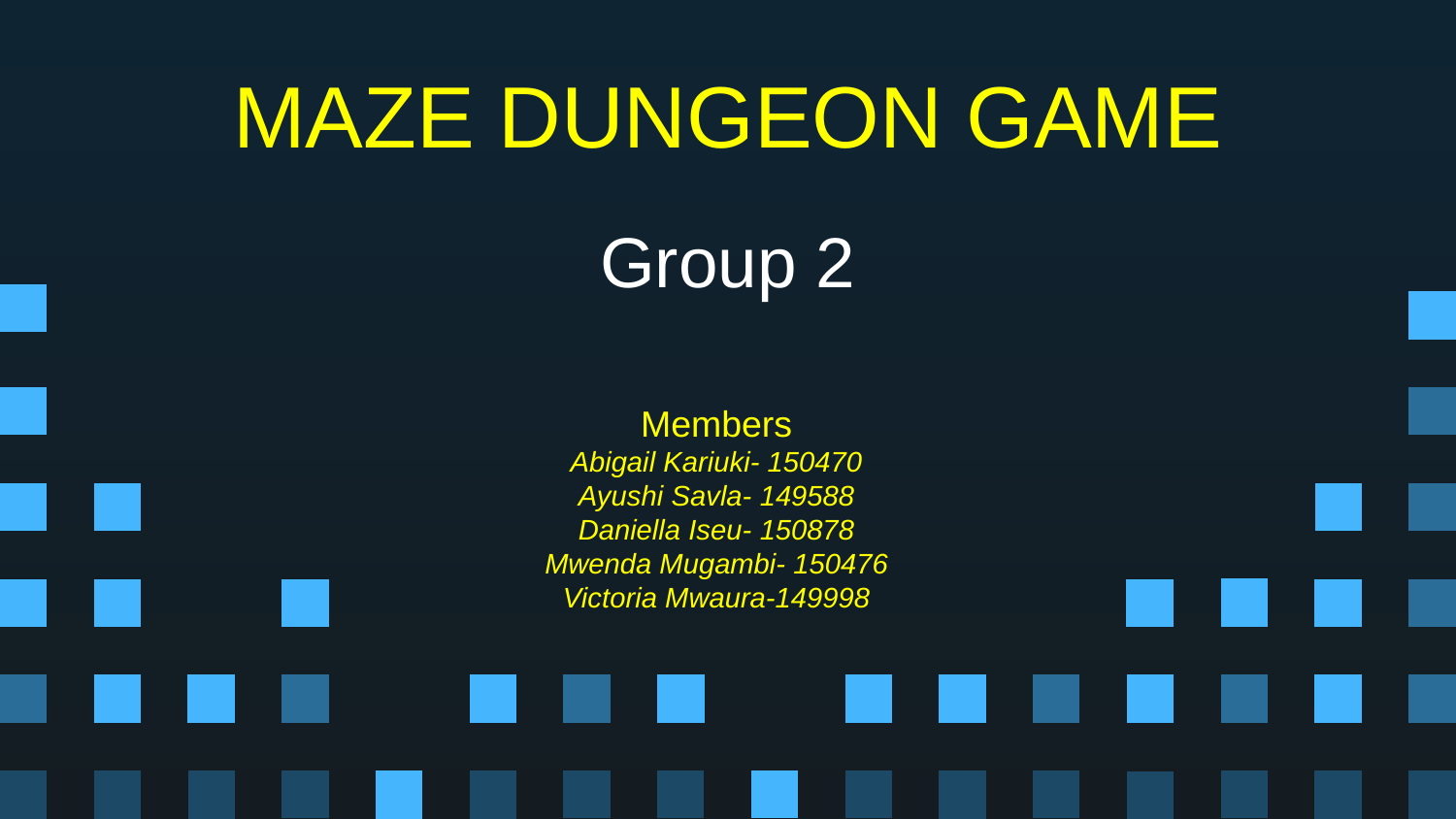

MAZE DUNGEON GAME
# Group 2
Members
Abigail Kariuki- 150470
Ayushi Savla- 149588
Daniella Iseu- 150878
Mwenda Mugambi- 150476
Victoria Mwaura-149998